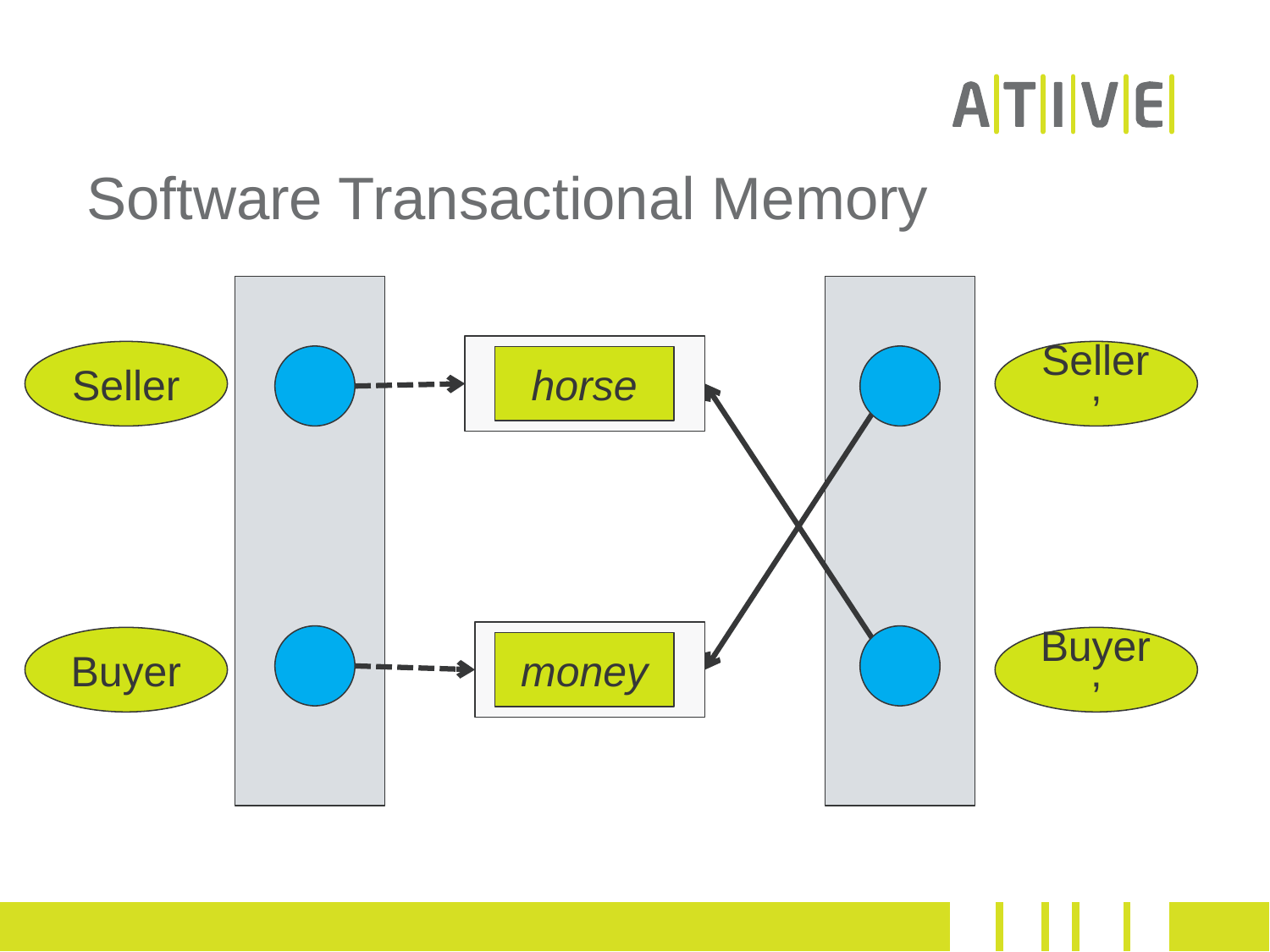

# Software Transactional Memory

Seller
Seller’

horse

Buyer
Buyer’
money